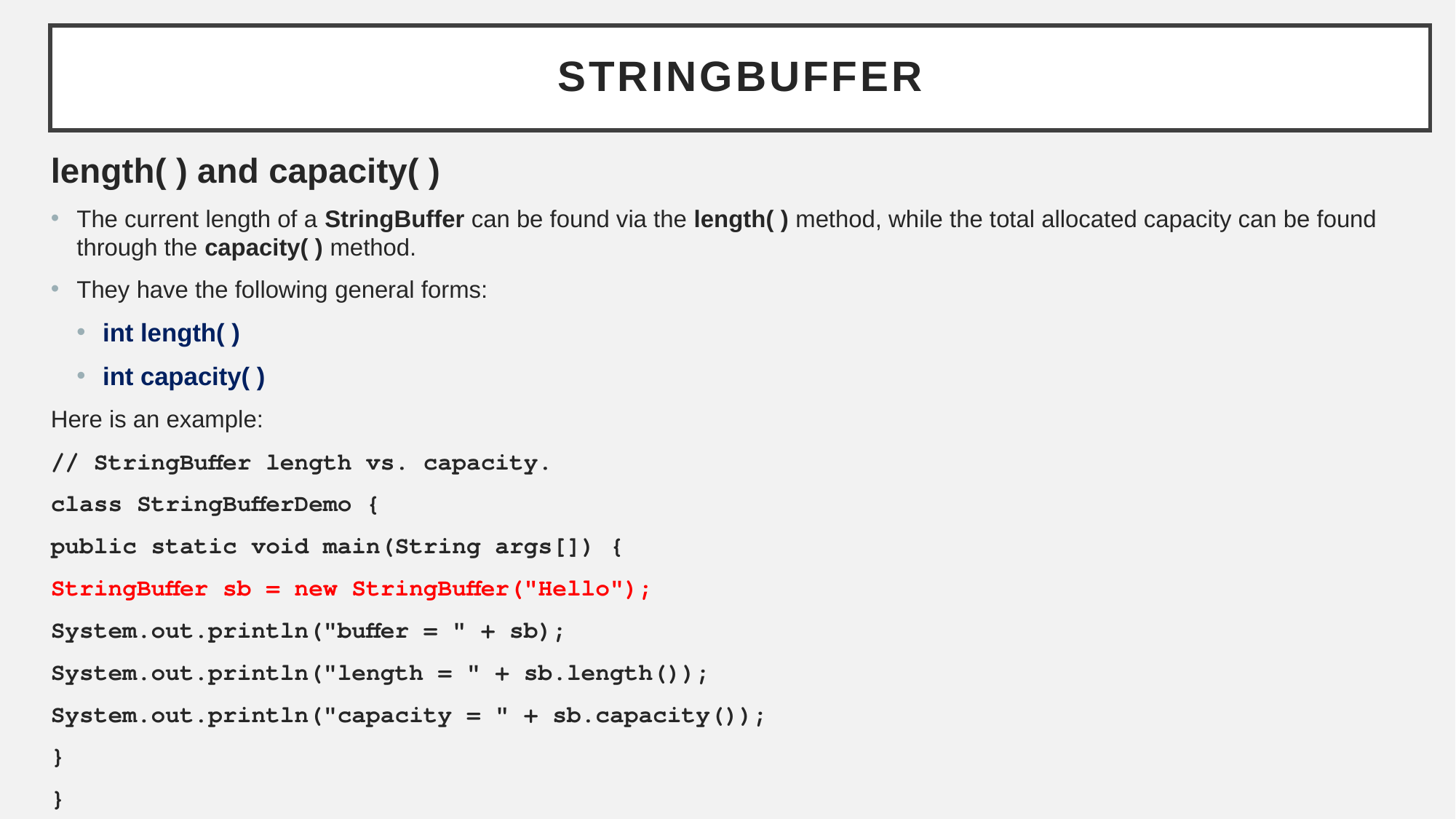

# StringBuffer
length( ) and capacity( )
The current length of a StringBuffer can be found via the length( ) method, while the total allocated capacity can be found through the capacity( ) method.
They have the following general forms:
int length( )
int capacity( )
Here is an example:
// StringBuffer length vs. capacity.
class StringBufferDemo {
public static void main(String args[]) {
StringBuffer sb = new StringBuffer("Hello");
System.out.println("buffer = " + sb);
System.out.println("length = " + sb.length());
System.out.println("capacity = " + sb.capacity());
}
}